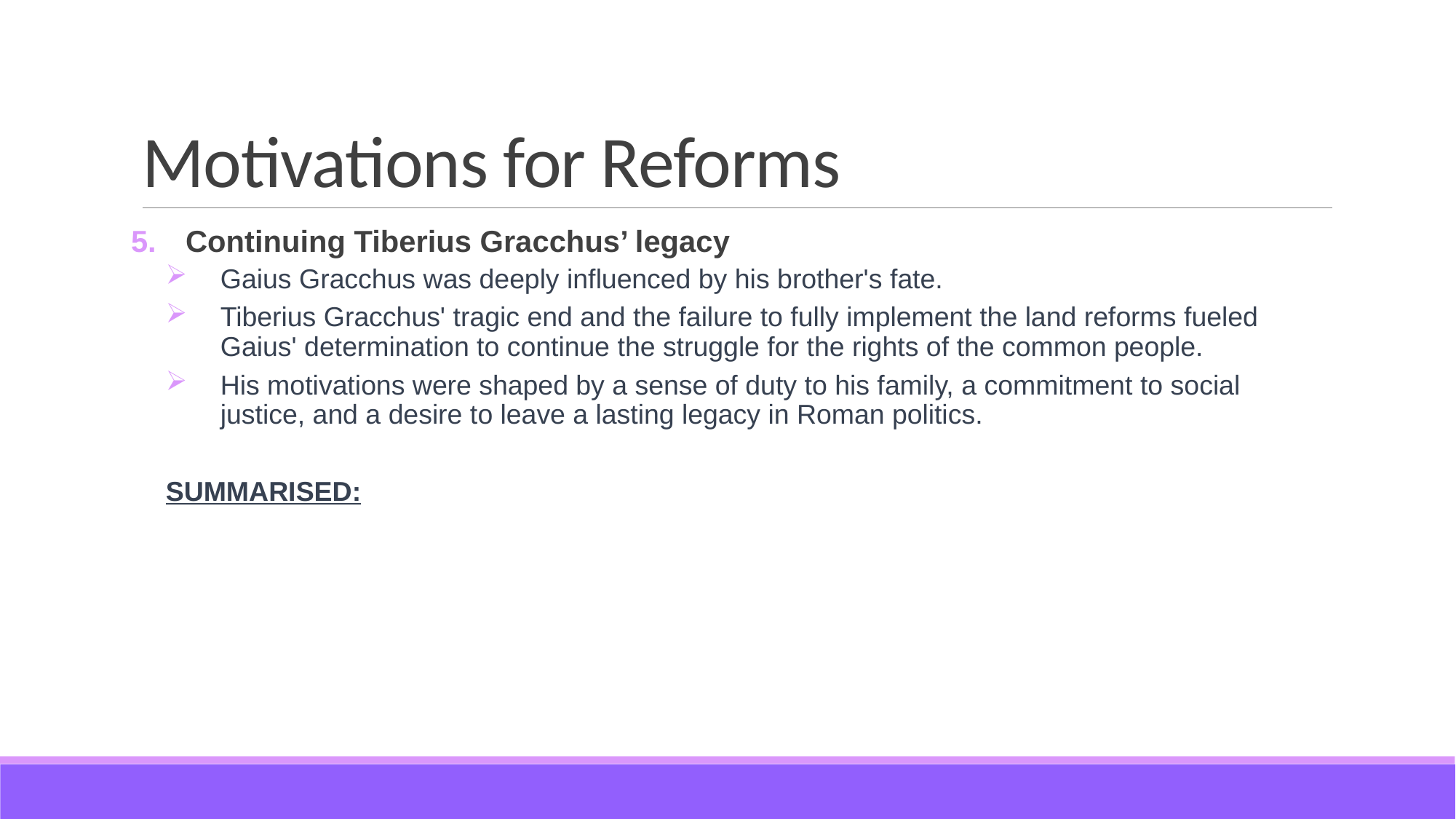

# Motivations for Reforms
Continuing Tiberius Gracchus’ legacy
Gaius Gracchus was deeply influenced by his brother's fate.
Tiberius Gracchus' tragic end and the failure to fully implement the land reforms fueled Gaius' determination to continue the struggle for the rights of the common people.
His motivations were shaped by a sense of duty to his family, a commitment to social justice, and a desire to leave a lasting legacy in Roman politics.

SUMMARISED: